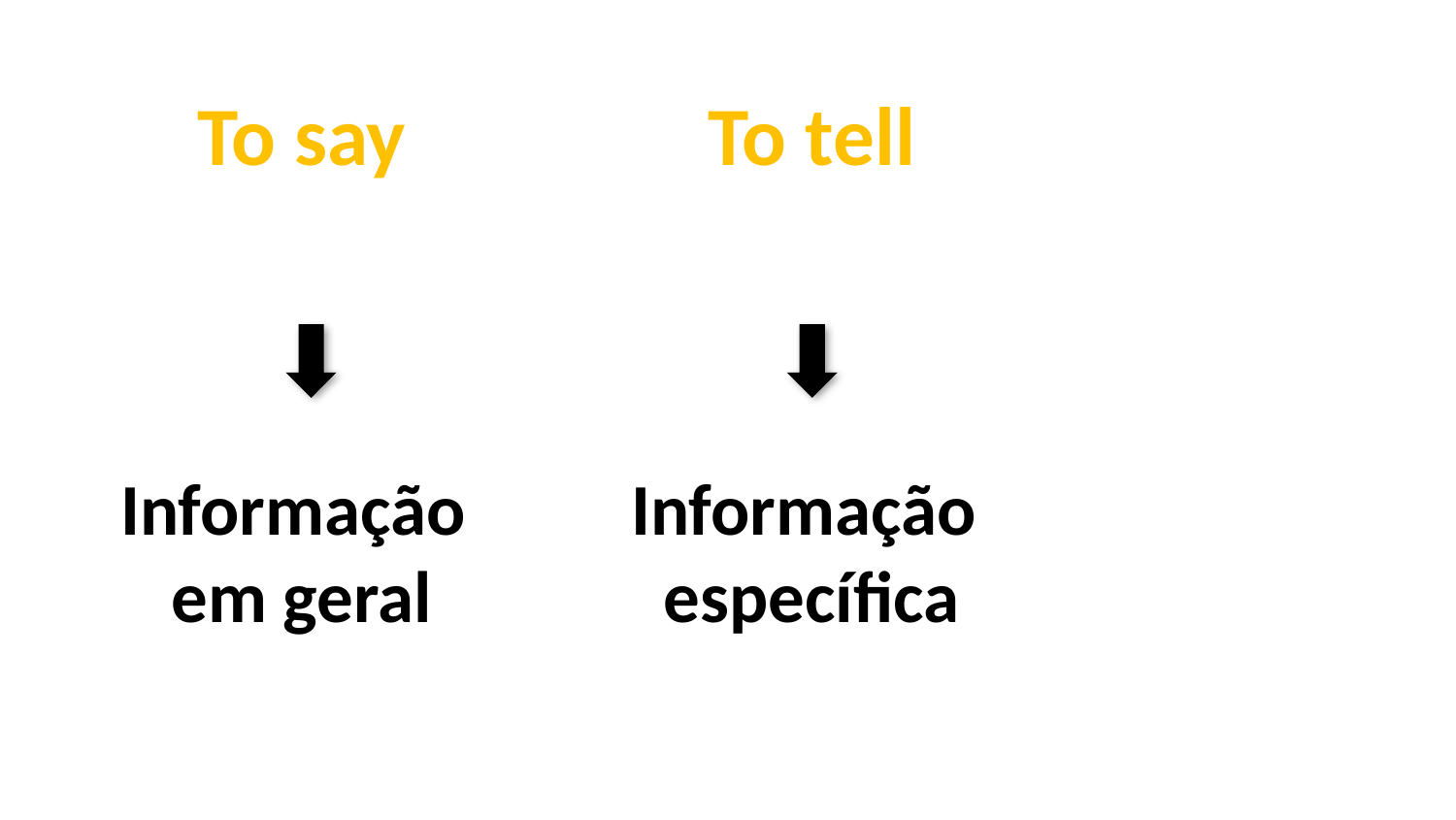

To say
To tell

Informação
em geral
Informação
específica